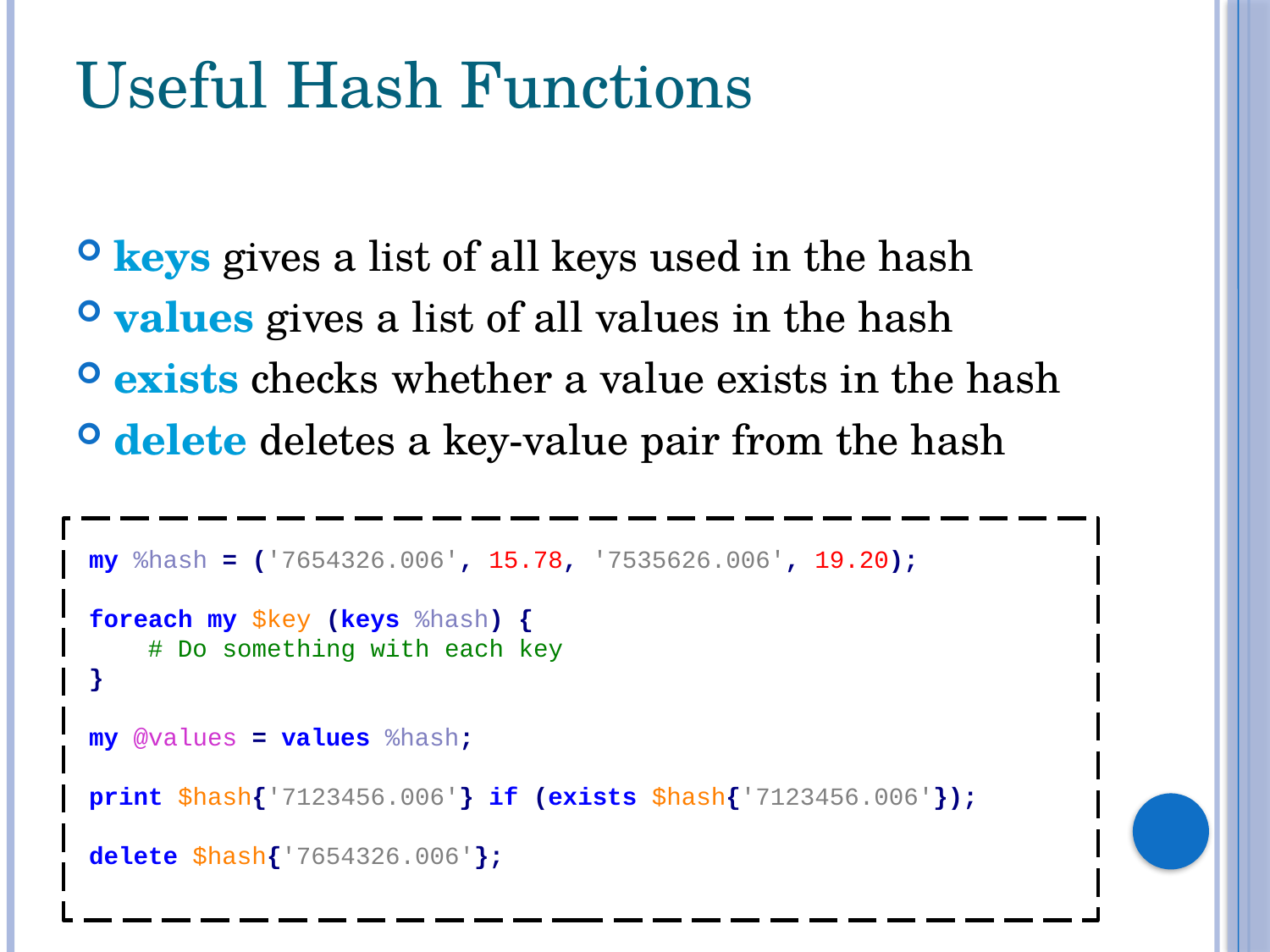

# Useful Hash Functions
keys gives a list of all keys used in the hash
values gives a list of all values in the hash
exists checks whether a value exists in the hash
delete deletes a key-value pair from the hash
my %hash = ('7654326.006', 15.78, '7535626.006', 19.20);

foreach my $key (keys %hash) {
    # Do something with each key
}

my @values = values %hash;

print $hash{'7123456.006'} if (exists $hash{'7123456.006'});

delete $hash{'7654326.006'};